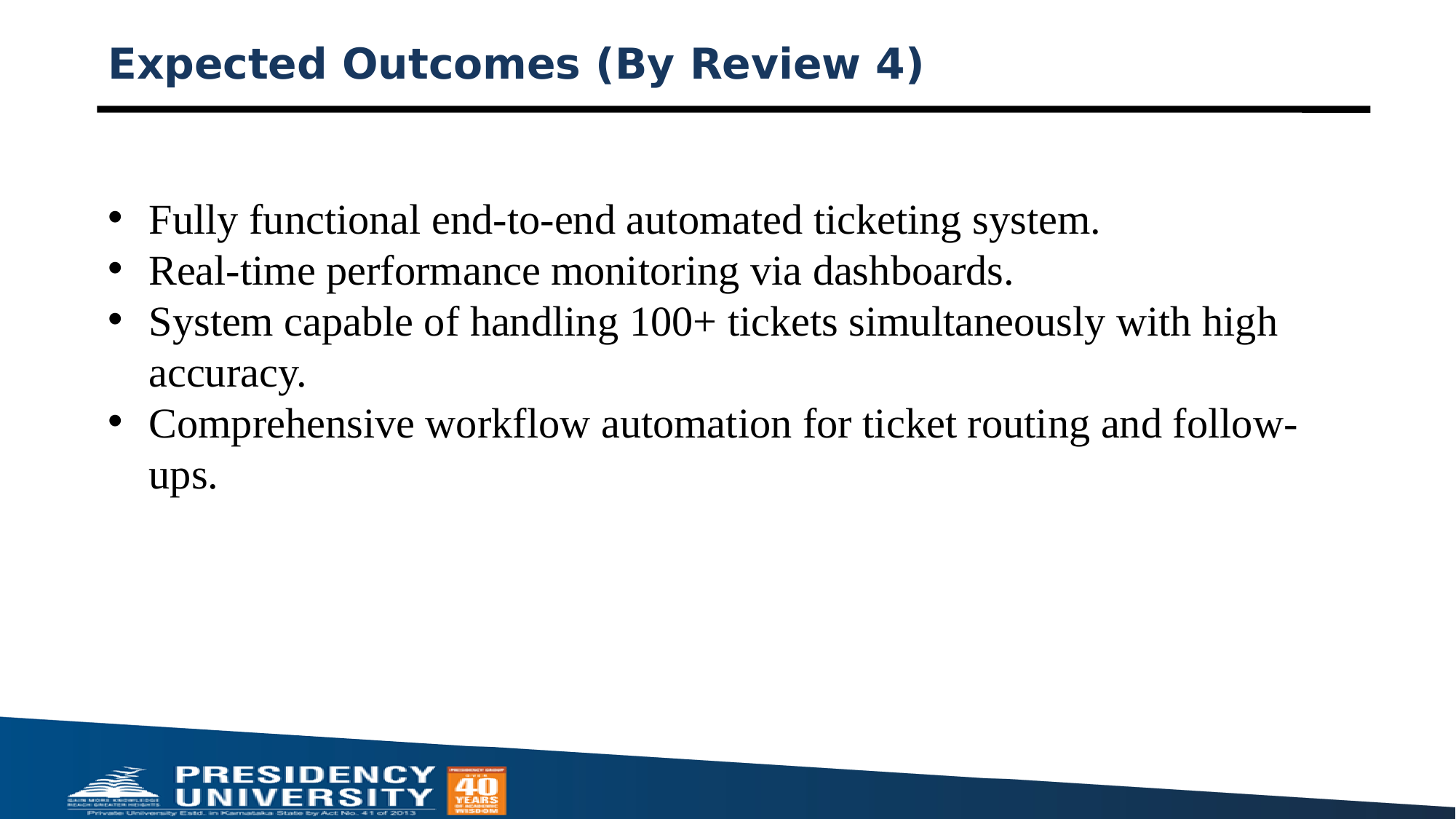

# Expected Outcomes (By Review 4)
Fully functional end-to-end automated ticketing system.
Real-time performance monitoring via dashboards.
System capable of handling 100+ tickets simultaneously with high accuracy.
Comprehensive workflow automation for ticket routing and follow-ups.